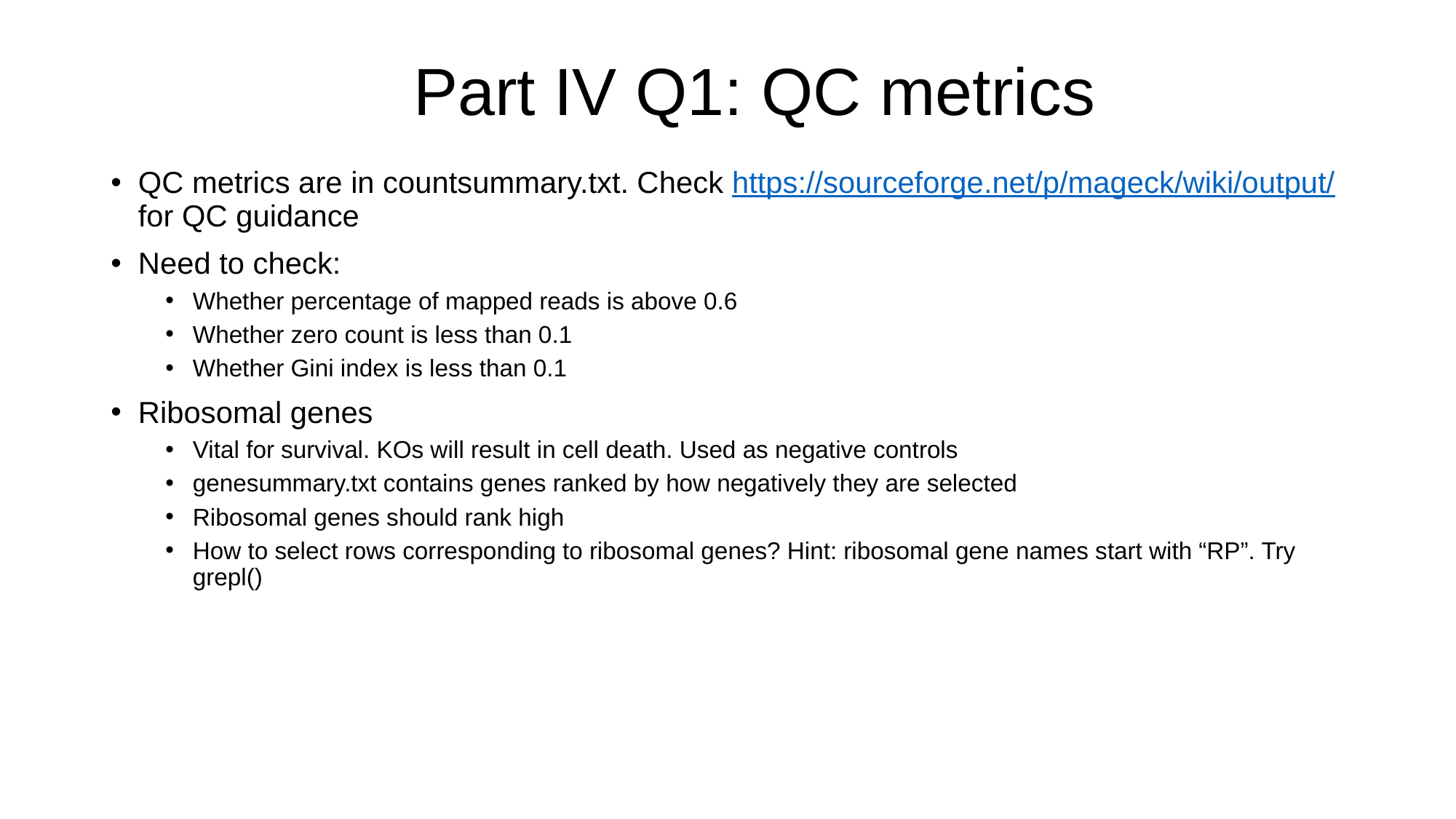

# Part IV Q1: QC metrics
QC metrics are in countsummary.txt. Check https://sourceforge.net/p/mageck/wiki/output/ for QC guidance
Need to check:
Whether percentage of mapped reads is above 0.6
Whether zero count is less than 0.1
Whether Gini index is less than 0.1
Ribosomal genes
Vital for survival. KOs will result in cell death. Used as negative controls
genesummary.txt contains genes ranked by how negatively they are selected
Ribosomal genes should rank high
How to select rows corresponding to ribosomal genes? Hint: ribosomal gene names start with “RP”. Try grepl()